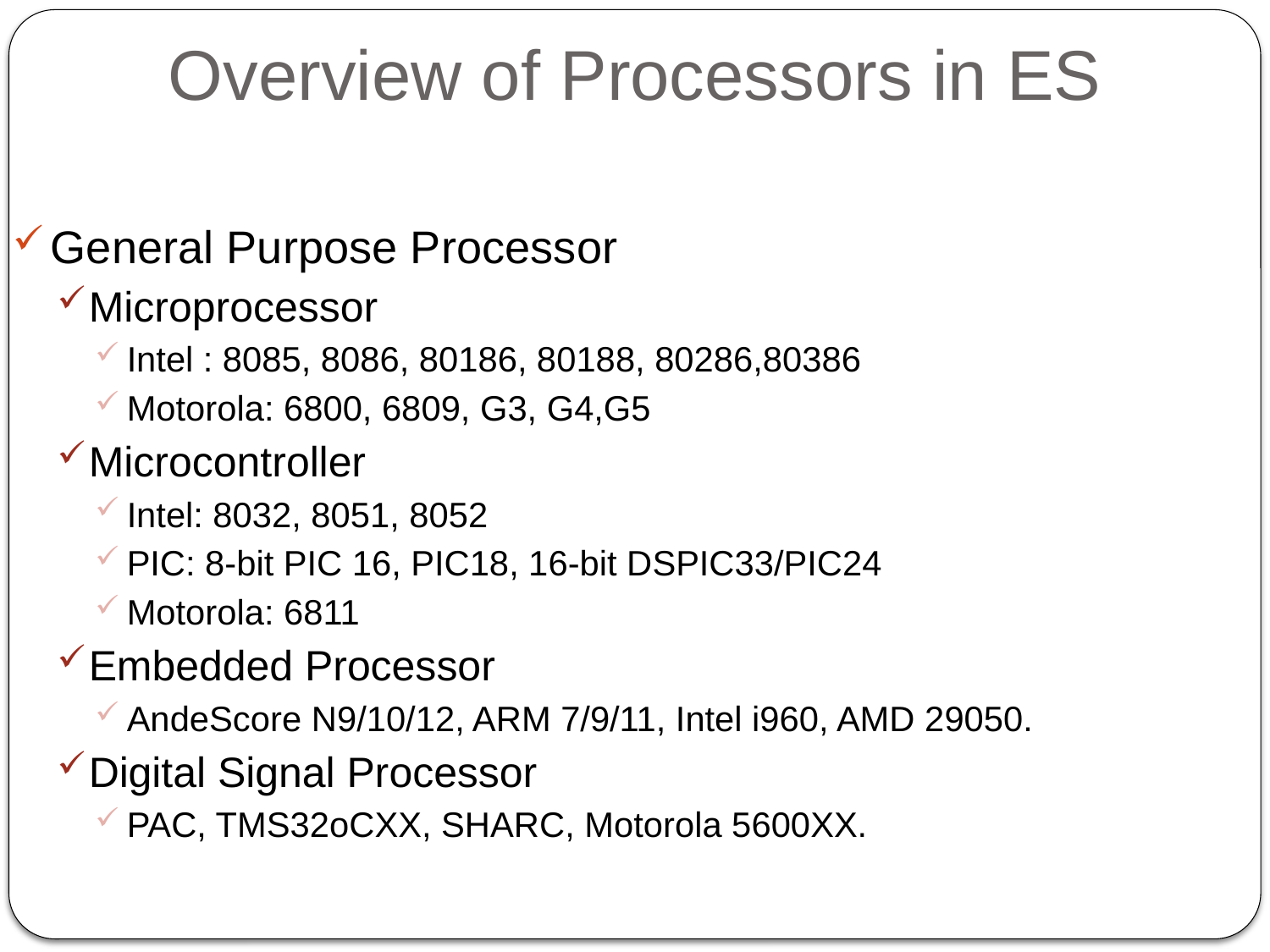

# Overview of Processors in ES
General Purpose Processor
Microprocessor
Intel : 8085, 8086, 80186, 80188, 80286,80386
Motorola: 6800, 6809, G3, G4,G5
Microcontroller
Intel: 8032, 8051, 8052
PIC: 8-bit PIC 16, PIC18, 16-bit DSPIC33/PIC24
Motorola: 6811
Embedded Processor
AndeScore N9/10/12, ARM 7/9/11, Intel i960, AMD 29050.
Digital Signal Processor
PAC, TMS32oCXX, SHARC, Motorola 5600XX.